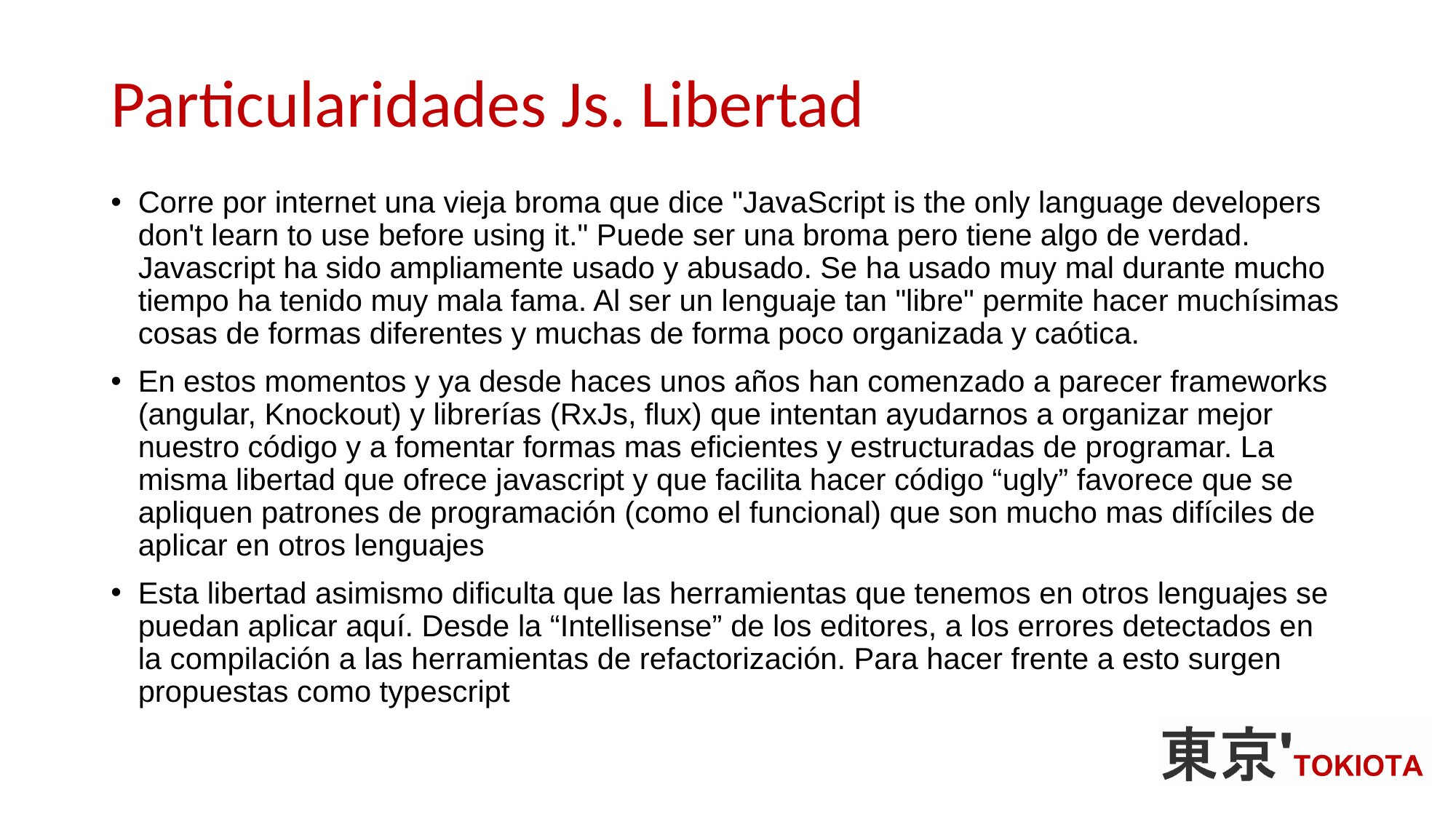

# Particularidades Js. Libertad
Corre por internet una vieja broma que dice "JavaScript is the only language developers don't learn to use before using it." Puede ser una broma pero tiene algo de verdad. Javascript ha sido ampliamente usado y abusado. Se ha usado muy mal durante mucho tiempo ha tenido muy mala fama. Al ser un lenguaje tan "libre" permite hacer muchísimas cosas de formas diferentes y muchas de forma poco organizada y caótica.
En estos momentos y ya desde haces unos años han comenzado a parecer frameworks (angular, Knockout) y librerías (RxJs, flux) que intentan ayudarnos a organizar mejor nuestro código y a fomentar formas mas eficientes y estructuradas de programar. La misma libertad que ofrece javascript y que facilita hacer código “ugly” favorece que se apliquen patrones de programación (como el funcional) que son mucho mas difíciles de aplicar en otros lenguajes
Esta libertad asimismo dificulta que las herramientas que tenemos en otros lenguajes se puedan aplicar aquí. Desde la “Intellisense” de los editores, a los errores detectados en la compilación a las herramientas de refactorización. Para hacer frente a esto surgen propuestas como typescript